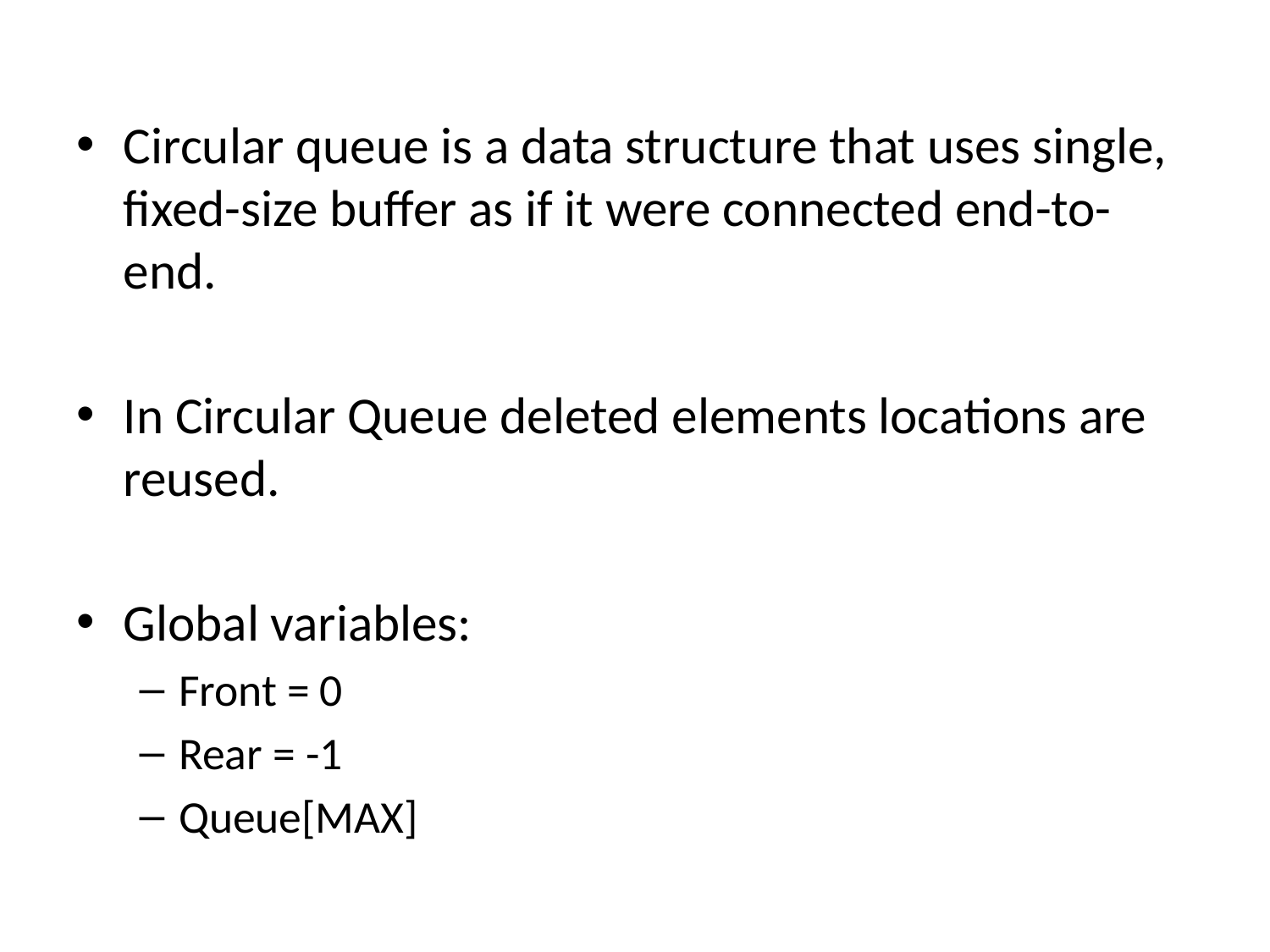

Circular queue is a data structure that uses single, fixed-size buffer as if it were connected end-to-end.

In Circular Queue deleted elements locations are reused.

Global variables:
Front = 0
Rear = -1
Queue[MAX]